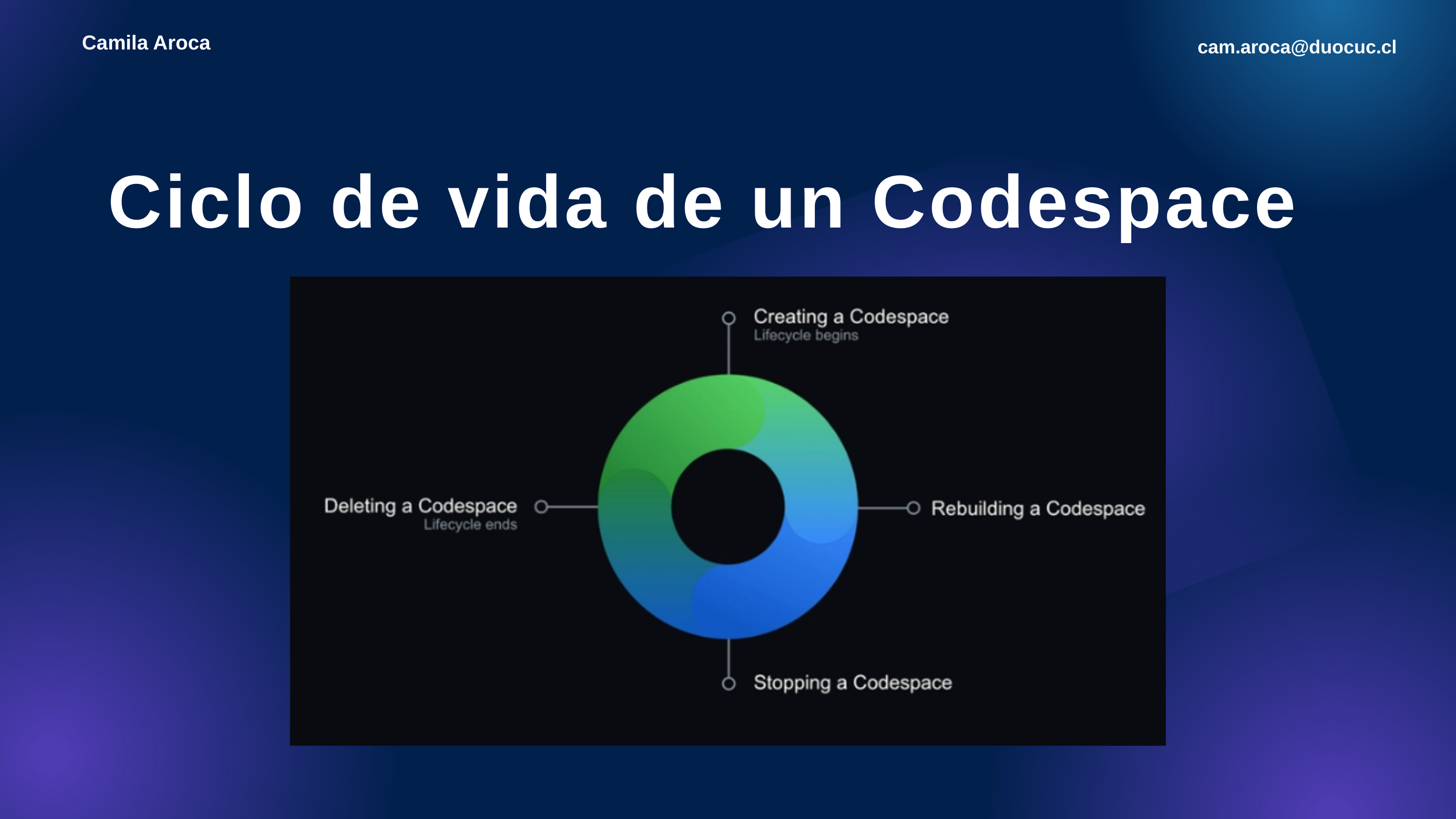

Camila Aroca
cam.aroca@duocuc.cl
Ciclo de vida de un Codespace